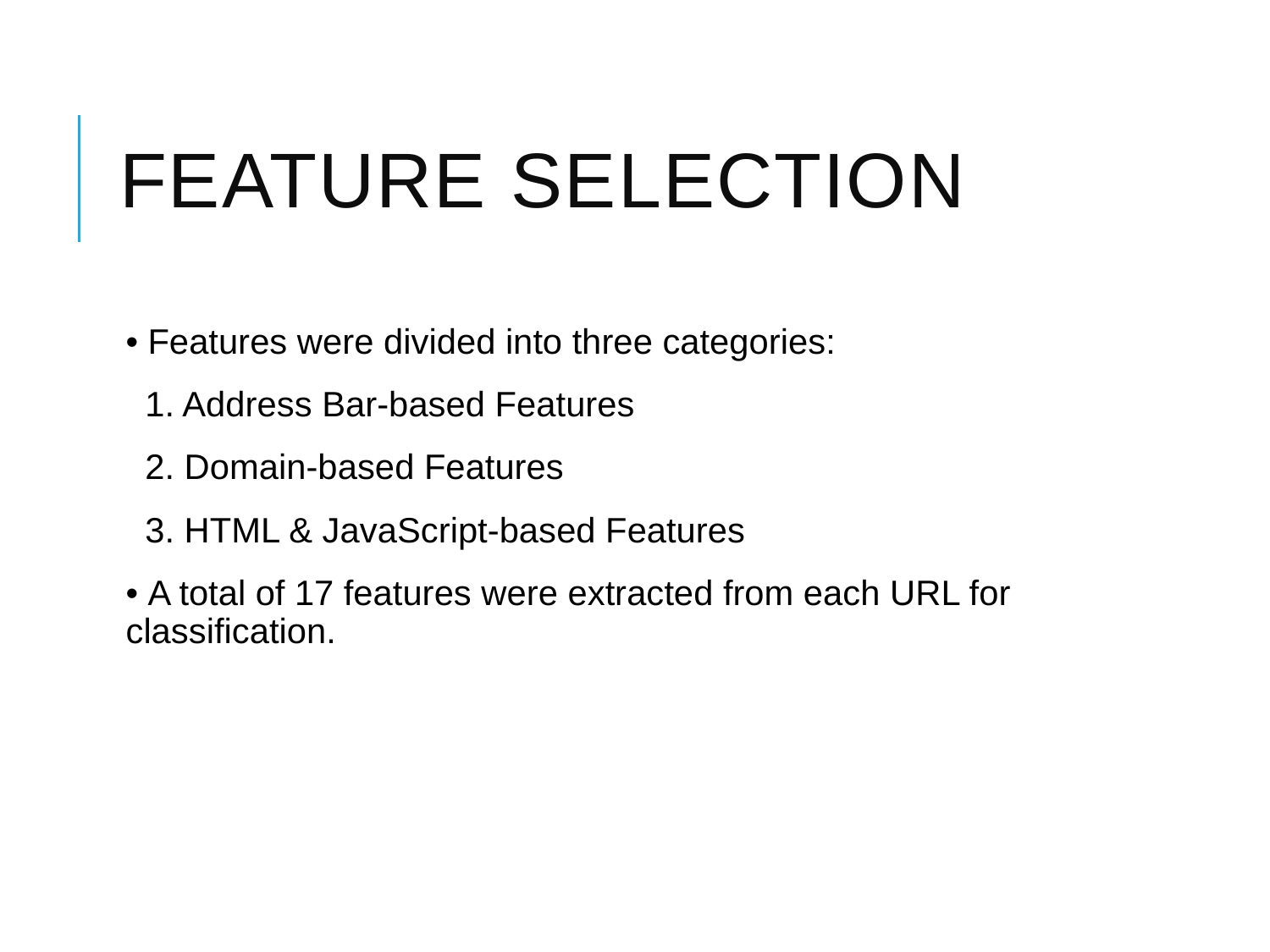

# Feature Selection
• Features were divided into three categories:
  1. Address Bar-based Features
  2. Domain-based Features
  3. HTML & JavaScript-based Features
• A total of 17 features were extracted from each URL for classification.